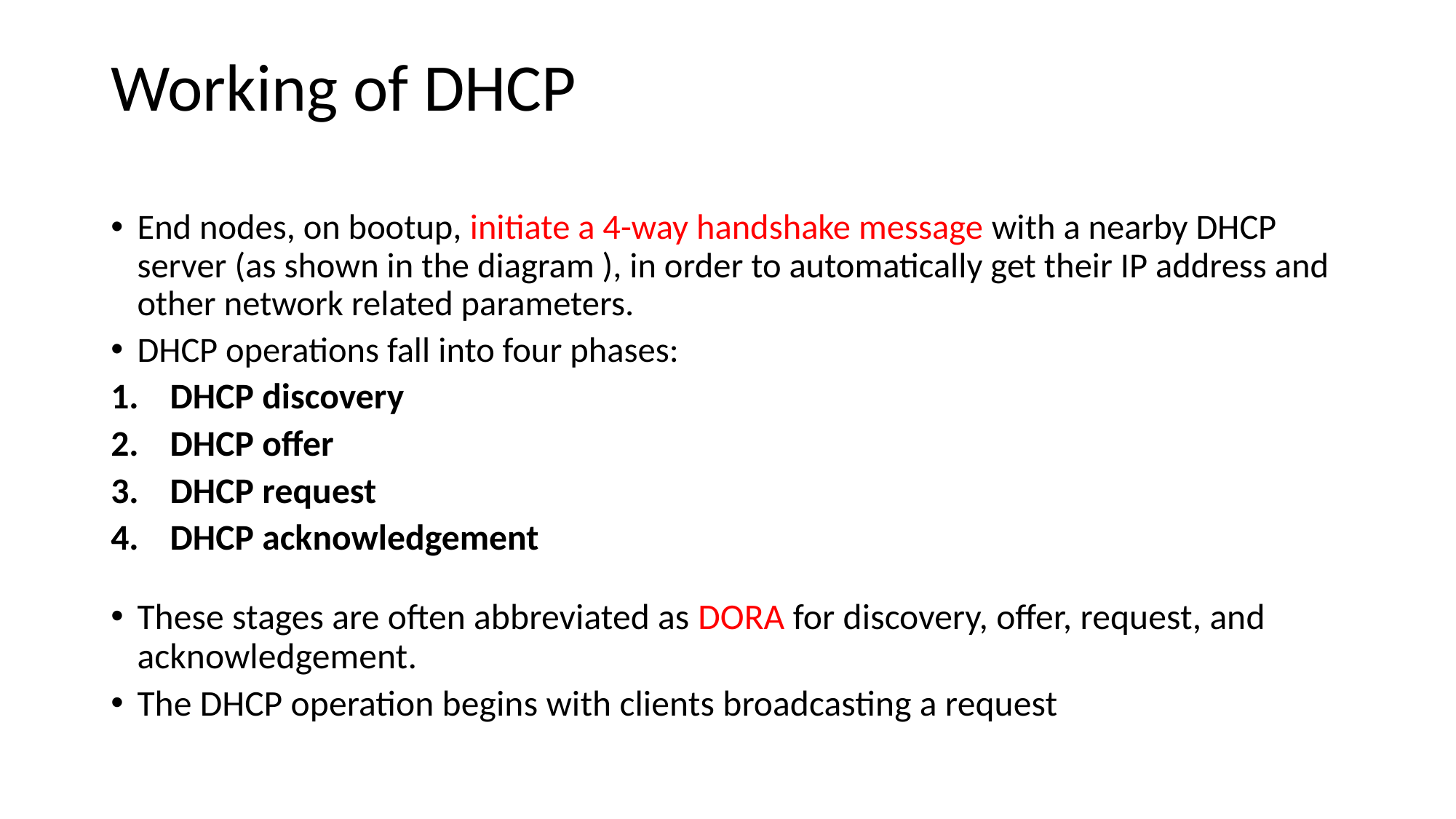

# Working of DHCP

End nodes, on bootup, initiate a 4-way handshake message with a nearby DHCP server (as shown in the diagram ), in order to automatically get their IP address and other network related parameters.
DHCP operations fall into four phases:
DHCP discovery
DHCP offer
DHCP request
DHCP acknowledgement

These stages are often abbreviated as DORA for discovery, offer, request, and acknowledgement.
The DHCP operation begins with clients broadcasting a request